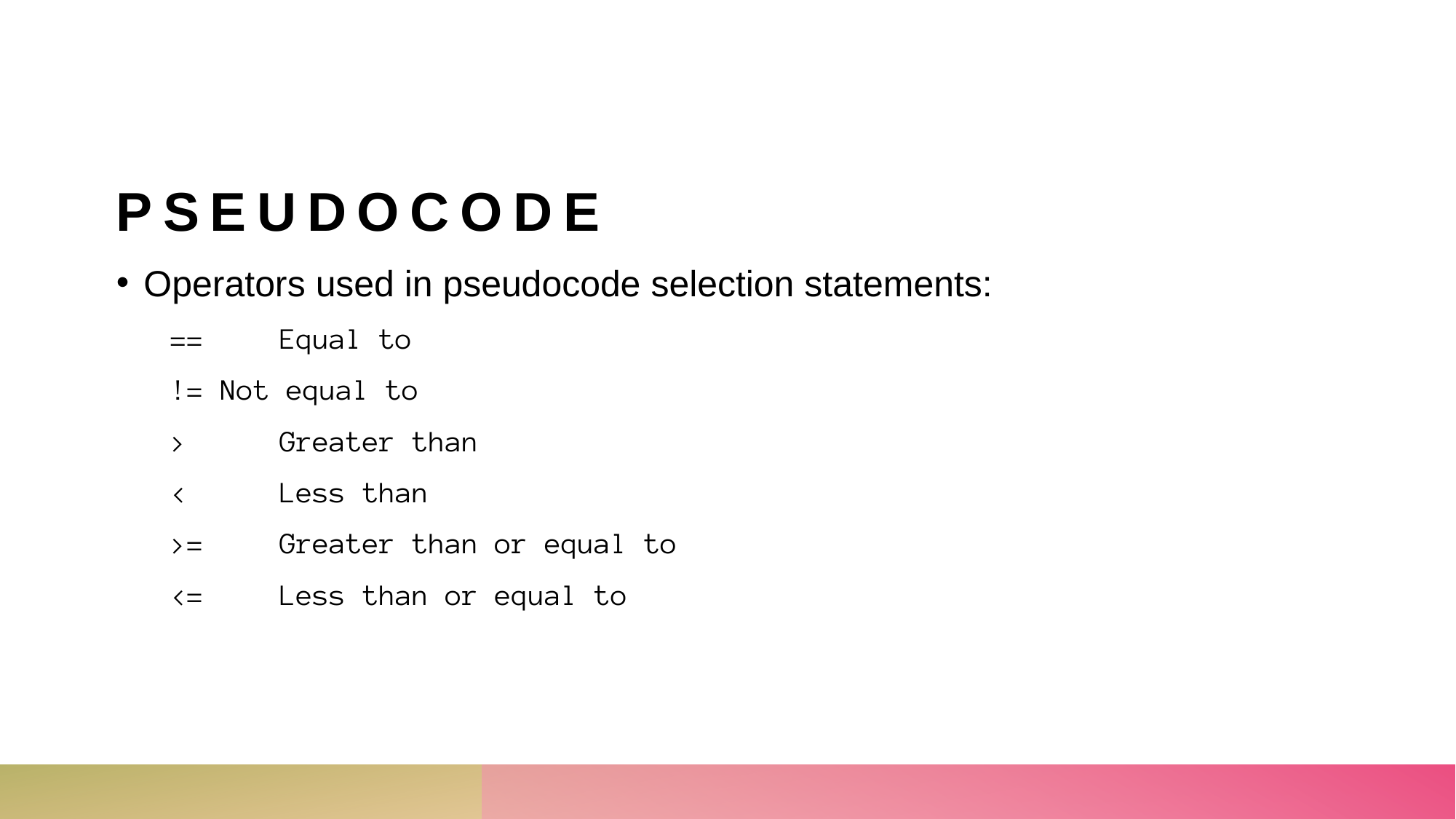

# PSEUDOCODE
Operators used in pseudocode selection statements:
==	Equal to
!= Not equal to
>	Greater than
<	Less than
>=	Greater than or equal to
<=	Less than or equal to